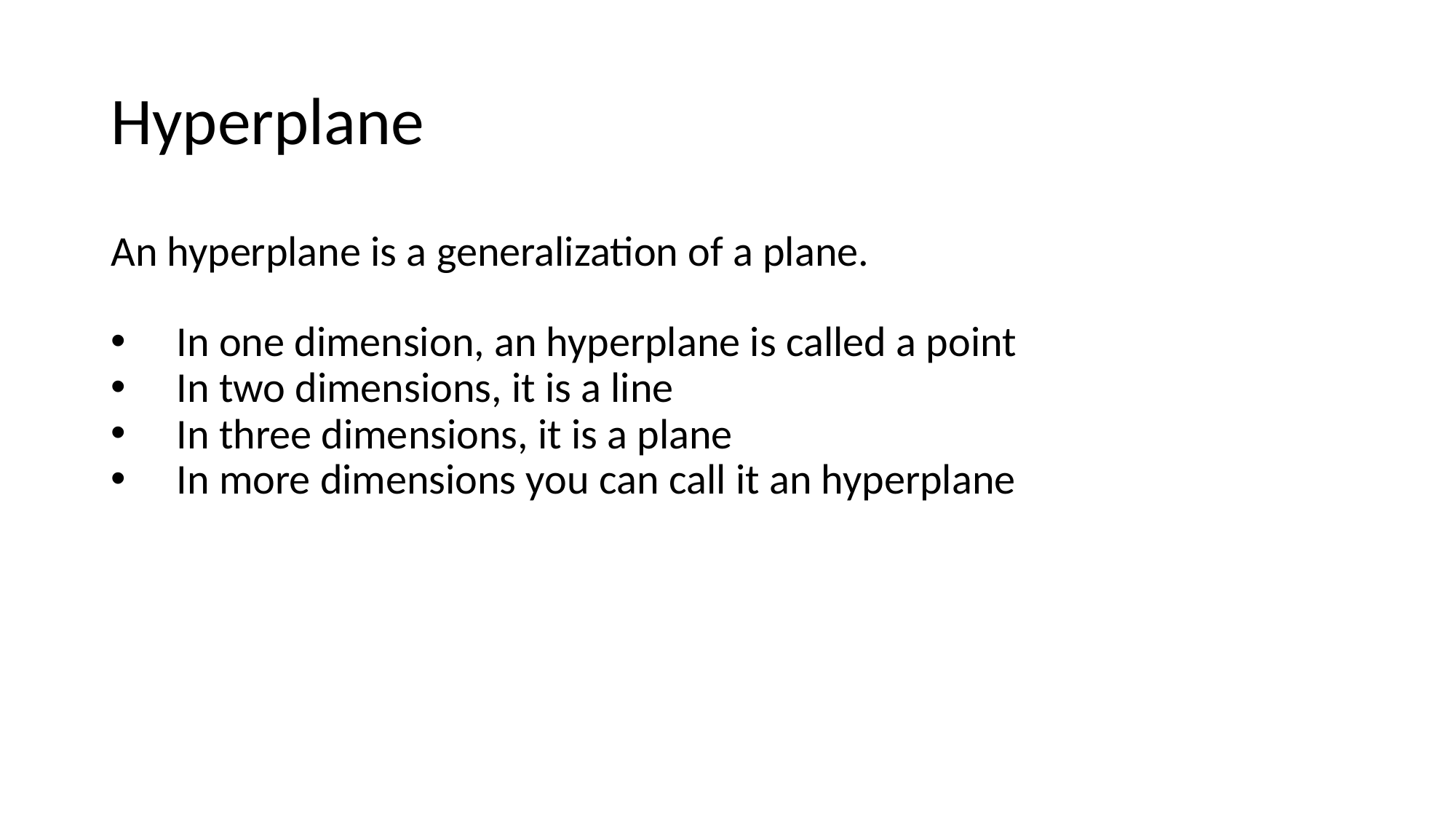

Hyperplane
An hyperplane is a generalization of a plane.

    In one dimension, an hyperplane is called a point
    In two dimensions, it is a line
    In three dimensions, it is a plane
    In more dimensions you can call it an hyperplane